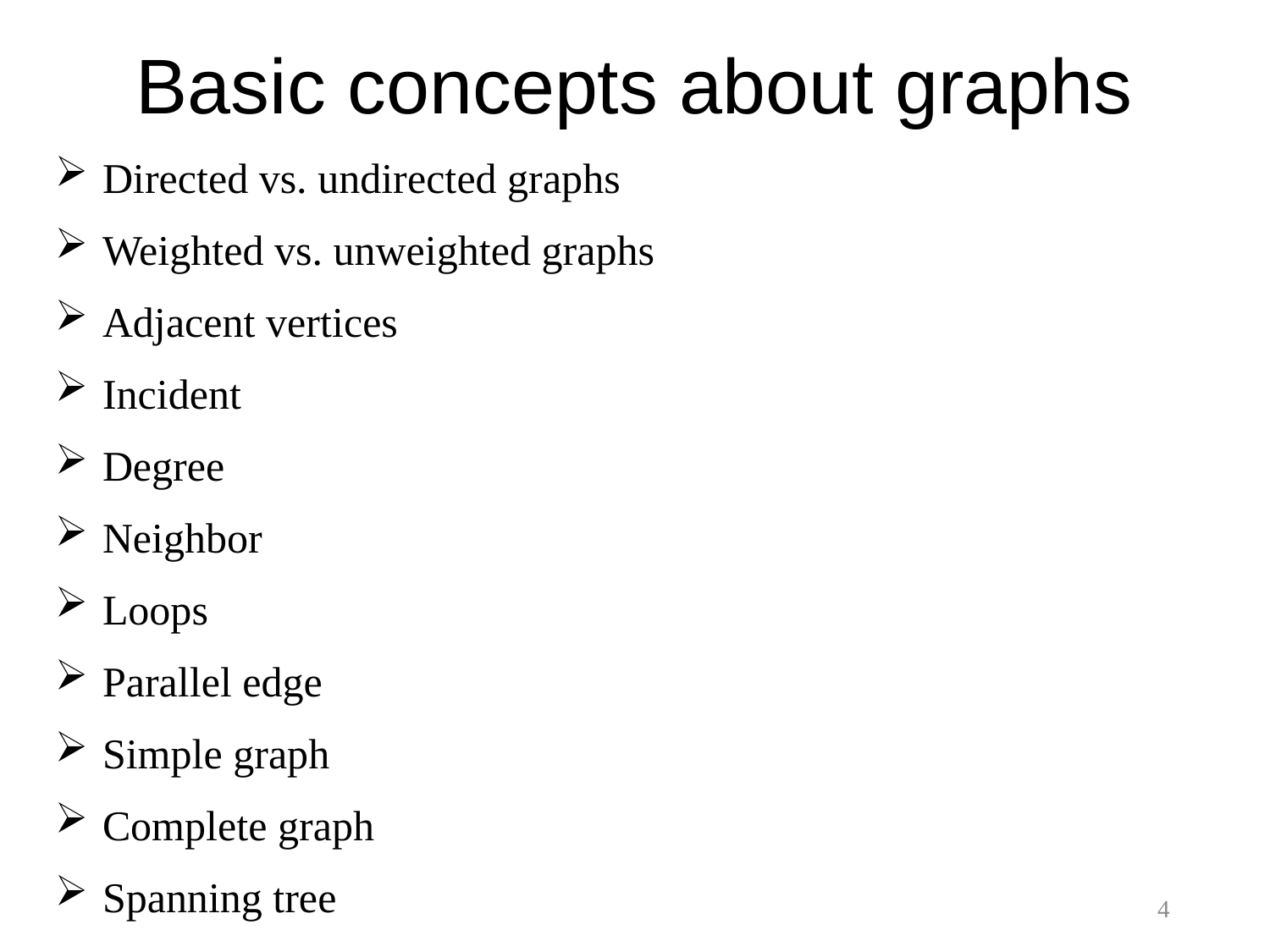

# Basic concepts about graphs
Directed vs. undirected graphs
Weighted vs. unweighted graphs
Adjacent vertices
Incident
Degree
Neighbor
Loops
Parallel edge
Simple graph
Complete graph
Spanning tree

4